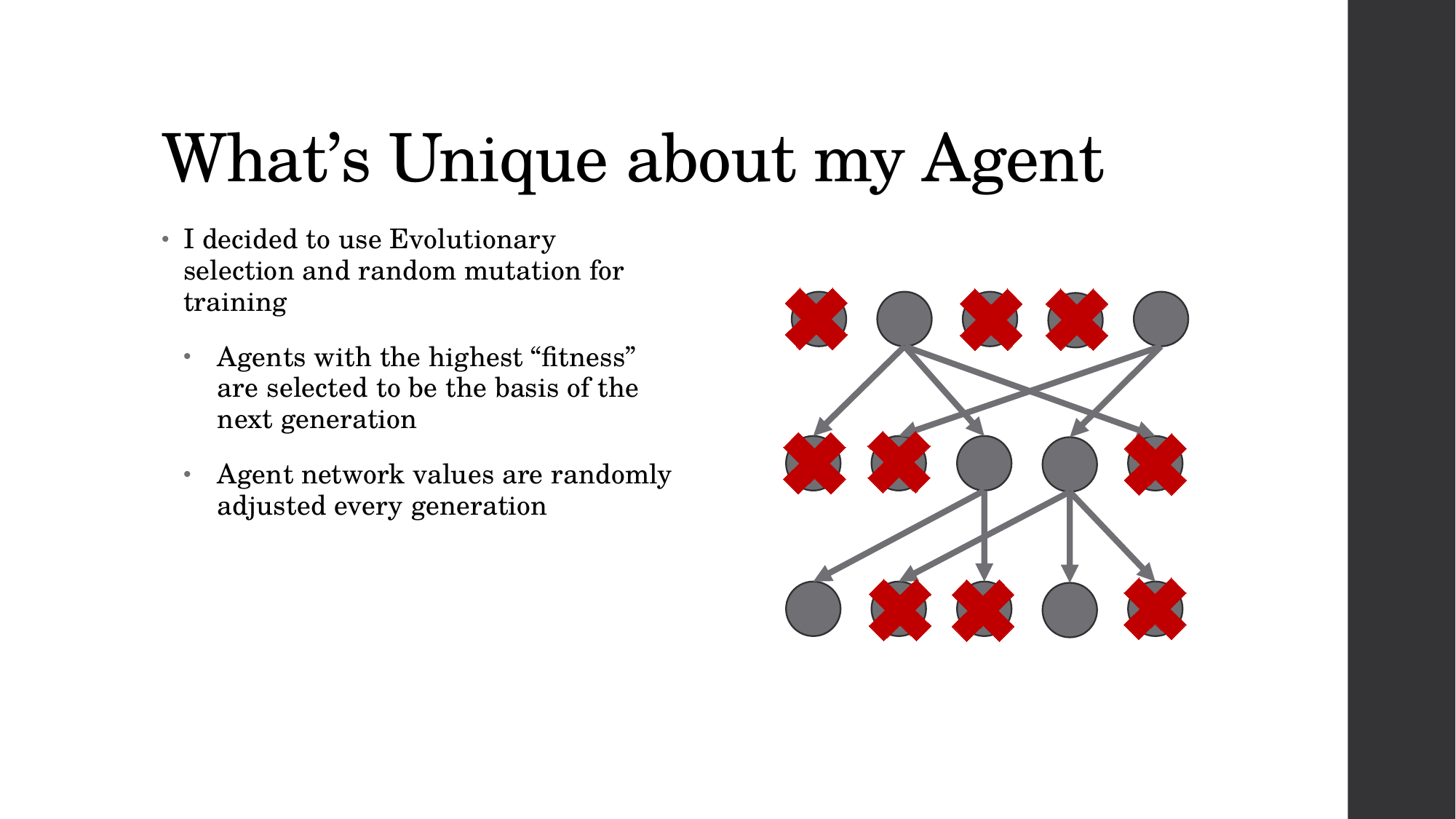

# What’s Unique about my Agent
I decided to use Evolutionary selection and random mutation for training
Agents with the highest “fitness” are selected to be the basis of the next generation
Agent network values are randomly adjusted every generation